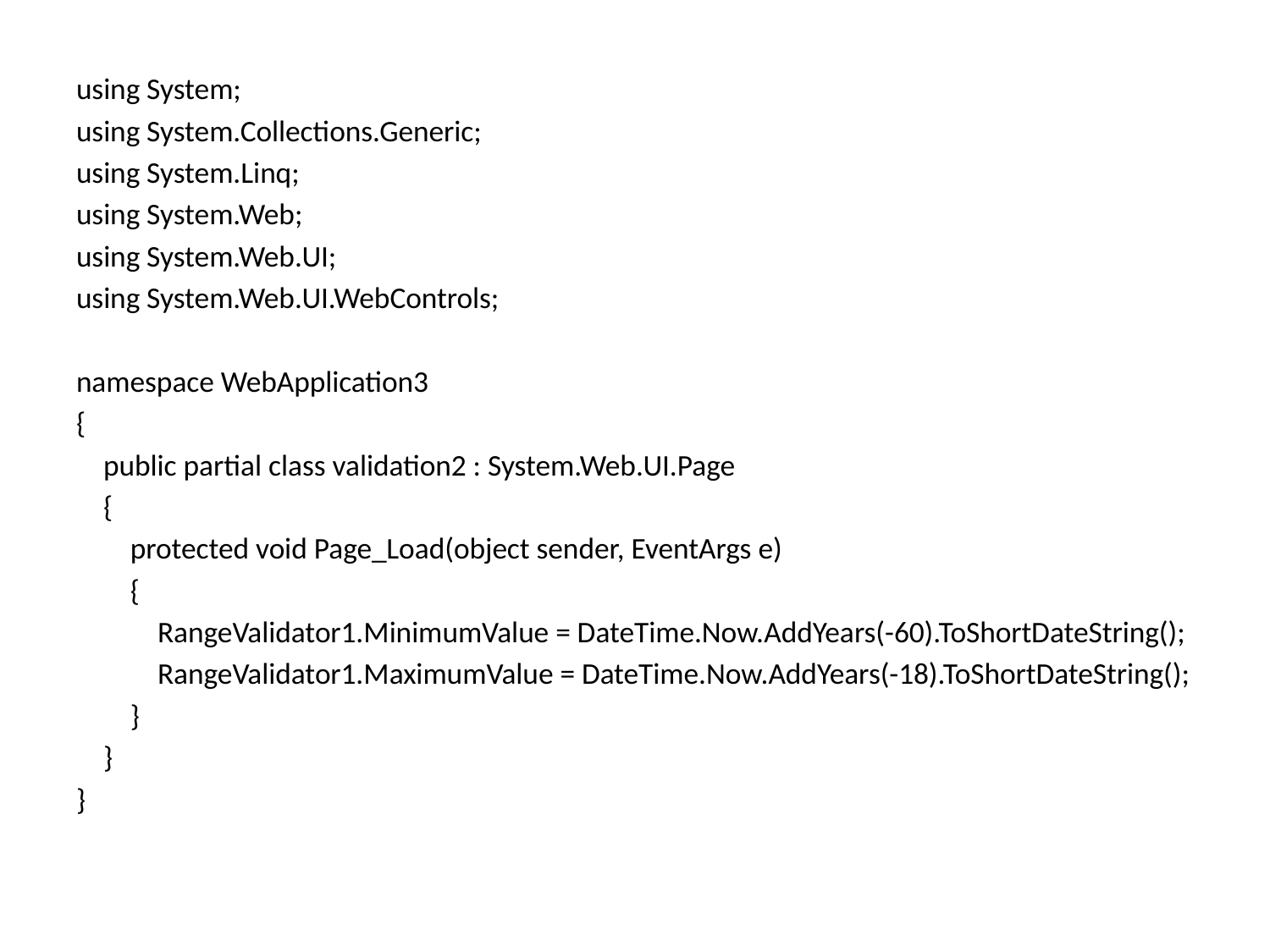

using System;
using System.Collections.Generic;
using System.Linq;
using System.Web;
using System.Web.UI;
using System.Web.UI.WebControls;

namespace WebApplication3
{
    public partial class validation2 : System.Web.UI.Page
    {
        protected void Page_Load(object sender, EventArgs e)
        {
            RangeValidator1.MinimumValue = DateTime.Now.AddYears(-60).ToShortDateString();
            RangeValidator1.MaximumValue = DateTime.Now.AddYears(-18).ToShortDateString();
        }
    }
}